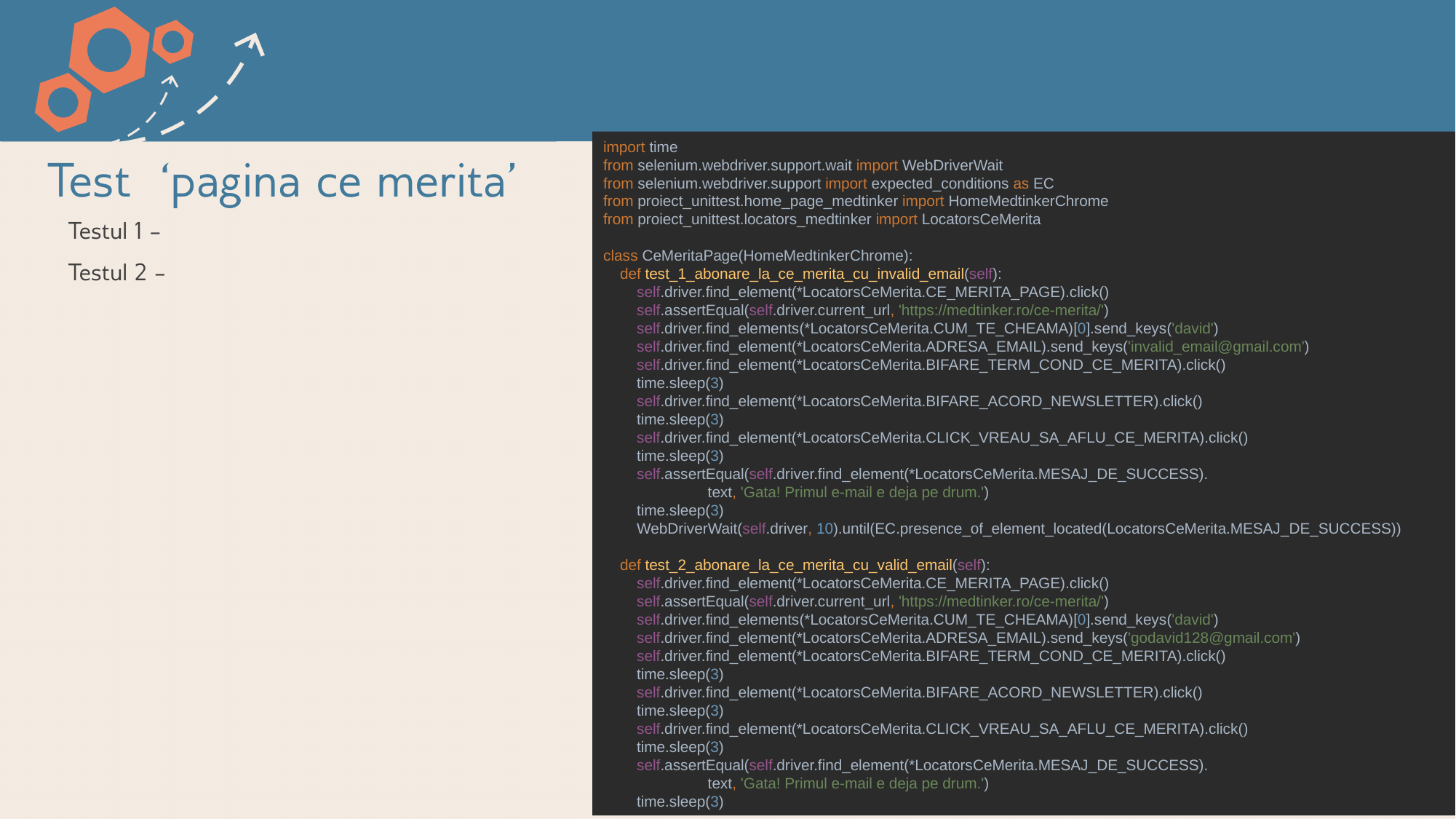

import time
from selenium.webdriver.support.wait import WebDriverWait
from selenium.webdriver.support import expected_conditions as EC
from proiect_unittest.home_page_medtinker import HomeMedtinkerChrome
from proiect_unittest.locators_medtinker import LocatorsCeMerita
class CeMeritaPage(HomeMedtinkerChrome):
    def test_1_abonare_la_ce_merita_cu_invalid_email(self):
        self.driver.find_element(*LocatorsCeMerita.CE_MERITA_PAGE).click()
        self.assertEqual(self.driver.current_url, 'https://medtinker.ro/ce-merita/')
        self.driver.find_elements(*LocatorsCeMerita.CUM_TE_CHEAMA)[0].send_keys('david')
        self.driver.find_element(*LocatorsCeMerita.ADRESA_EMAIL).send_keys('invalid_email@gmail.com')
        self.driver.find_element(*LocatorsCeMerita.BIFARE_TERM_COND_CE_MERITA).click()
        time.sleep(3)
        self.driver.find_element(*LocatorsCeMerita.BIFARE_ACORD_NEWSLETTER).click()
        time.sleep(3)
        self.driver.find_element(*LocatorsCeMerita.CLICK_VREAU_SA_AFLU_CE_MERITA).click()
        time.sleep(3)
        self.assertEqual(self.driver.find_element(*LocatorsCeMerita.MESAJ_DE_SUCCESS).
                         text, 'Gata! Primul e-mail e deja pe drum.')
        time.sleep(3)
        WebDriverWait(self.driver, 10).until(EC.presence_of_element_located(LocatorsCeMerita.MESAJ_DE_SUCCESS))
    def test_2_abonare_la_ce_merita_cu_valid_email(self):
        self.driver.find_element(*LocatorsCeMerita.CE_MERITA_PAGE).click()
        self.assertEqual(self.driver.current_url, 'https://medtinker.ro/ce-merita/')
        self.driver.find_elements(*LocatorsCeMerita.CUM_TE_CHEAMA)[0].send_keys('david')
        self.driver.find_element(*LocatorsCeMerita.ADRESA_EMAIL).send_keys('godavid128@gmail.com')
        self.driver.find_element(*LocatorsCeMerita.BIFARE_TERM_COND_CE_MERITA).click()
        time.sleep(3)
        self.driver.find_element(*LocatorsCeMerita.BIFARE_ACORD_NEWSLETTER).click()
        time.sleep(3)
        self.driver.find_element(*LocatorsCeMerita.CLICK_VREAU_SA_AFLU_CE_MERITA).click()
        time.sleep(3)
        self.assertEqual(self.driver.find_element(*LocatorsCeMerita.MESAJ_DE_SUCCESS).
                         text, 'Gata! Primul e-mail e deja pe drum.')
        time.sleep(3)
# Test  ‘pagina ce merita’
Testul 1 –
Testul 2 –